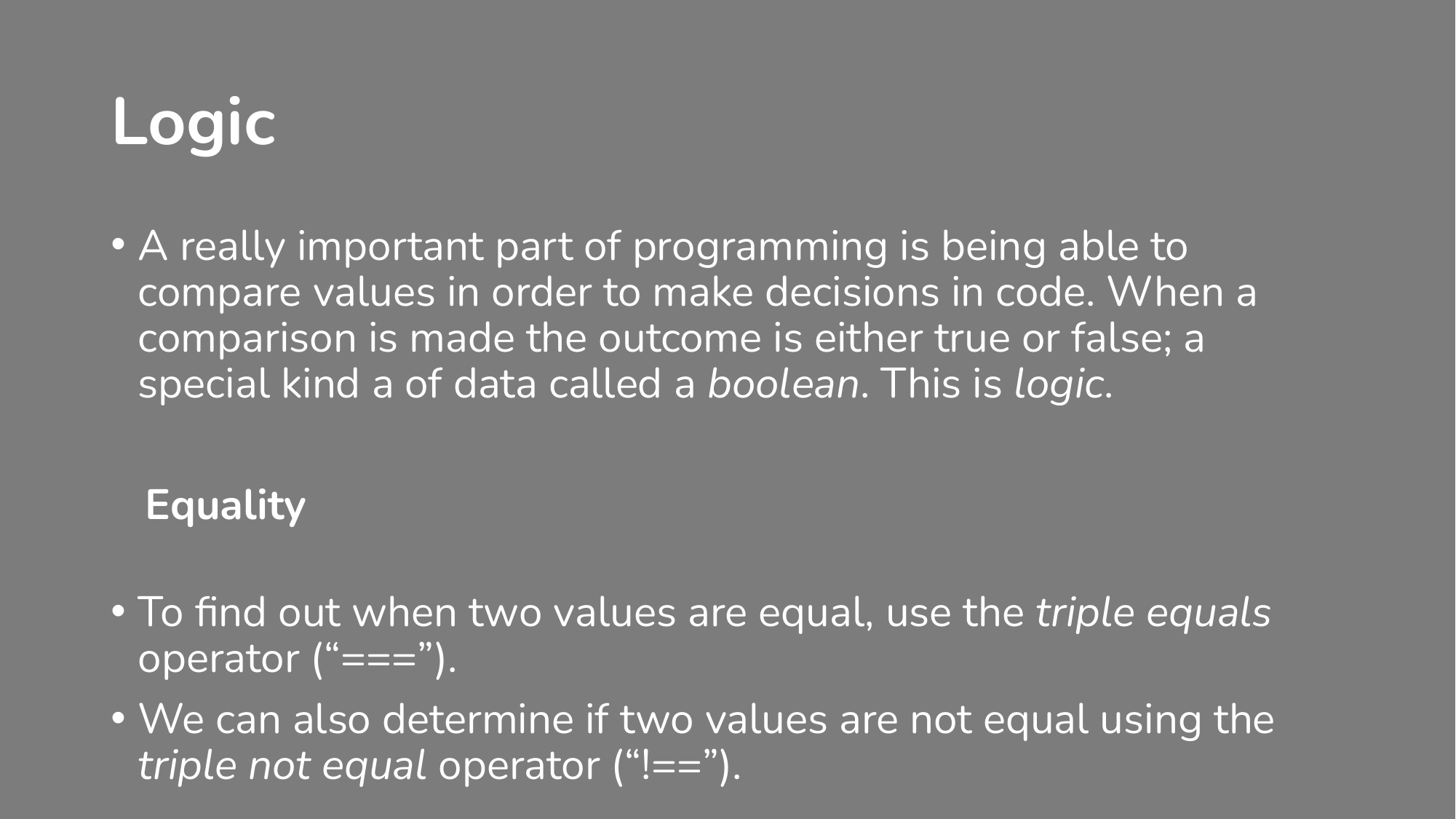

# Logic
A really important part of programming is being able to compare values in order to make decisions in code. When a comparison is made the outcome is either true or false; a special kind a of data called a boolean. This is logic.

   Equality
To find out when two values are equal, use the triple equals operator (“===”).
We can also determine if two values are not equal using the triple not equal operator (“!==”).